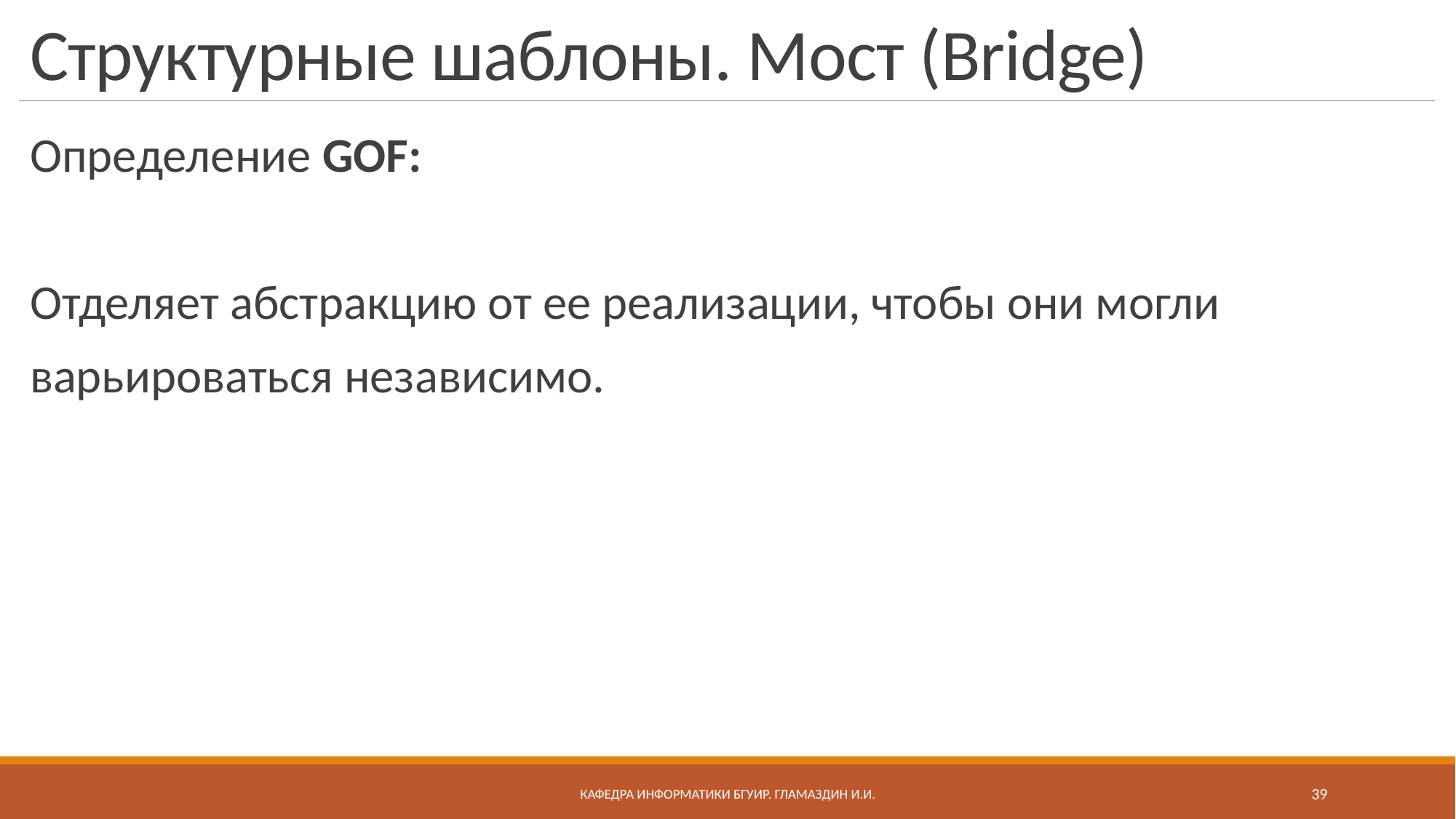

# Структурные шаблоны. Мост (Bridge)
Определение GOF:

Отделяет абстракцию от ее реализации, чтобы они могли
варьироваться независимо.
Кафедра информатики бгуир. Гламаздин И.и.
39